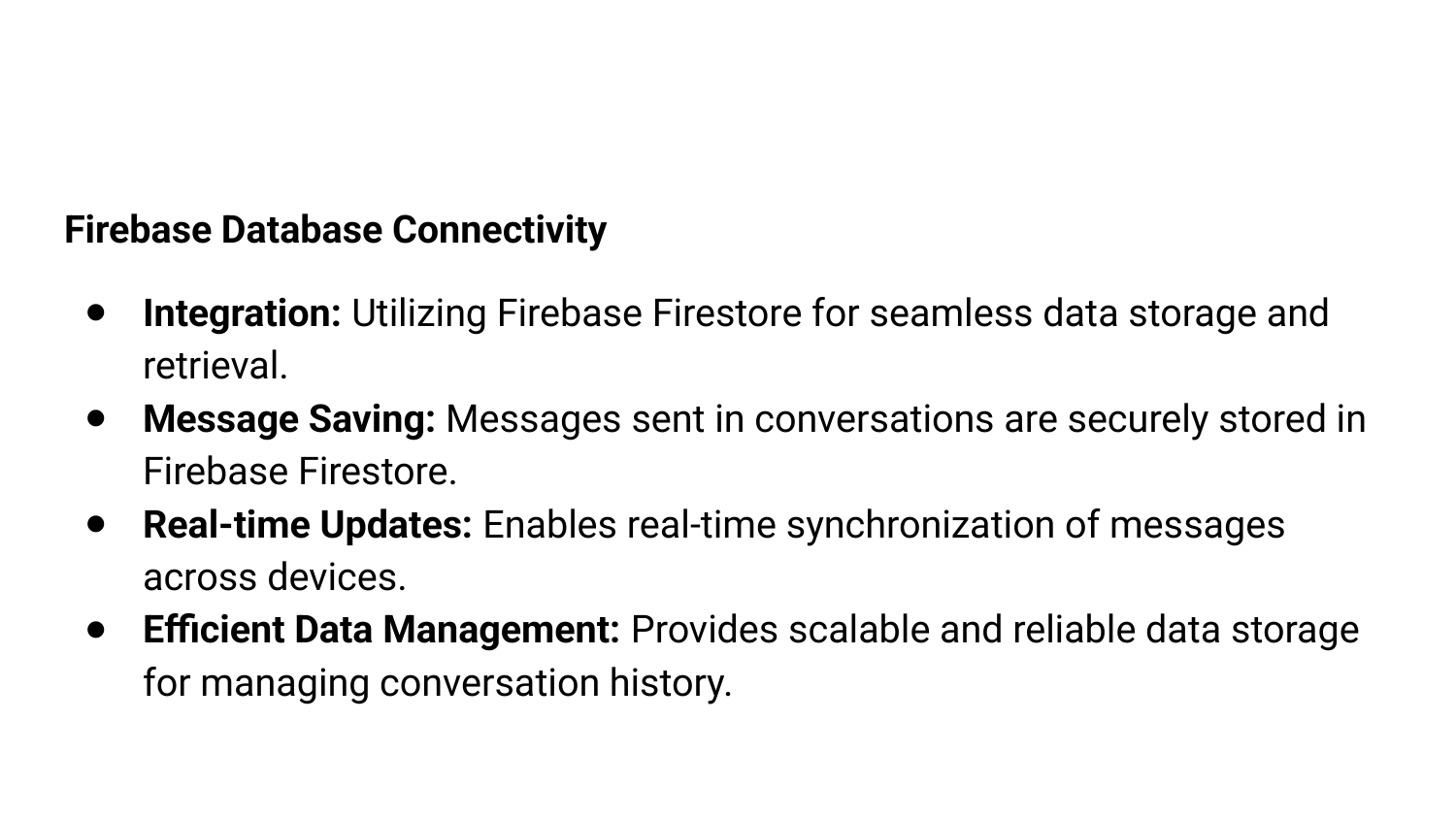

#
Firebase Database Connectivity
Integration: Utilizing Firebase Firestore for seamless data storage and retrieval.
Message Saving: Messages sent in conversations are securely stored in Firebase Firestore.
Real-time Updates: Enables real-time synchronization of messages across devices.
Efficient Data Management: Provides scalable and reliable data storage for managing conversation history.